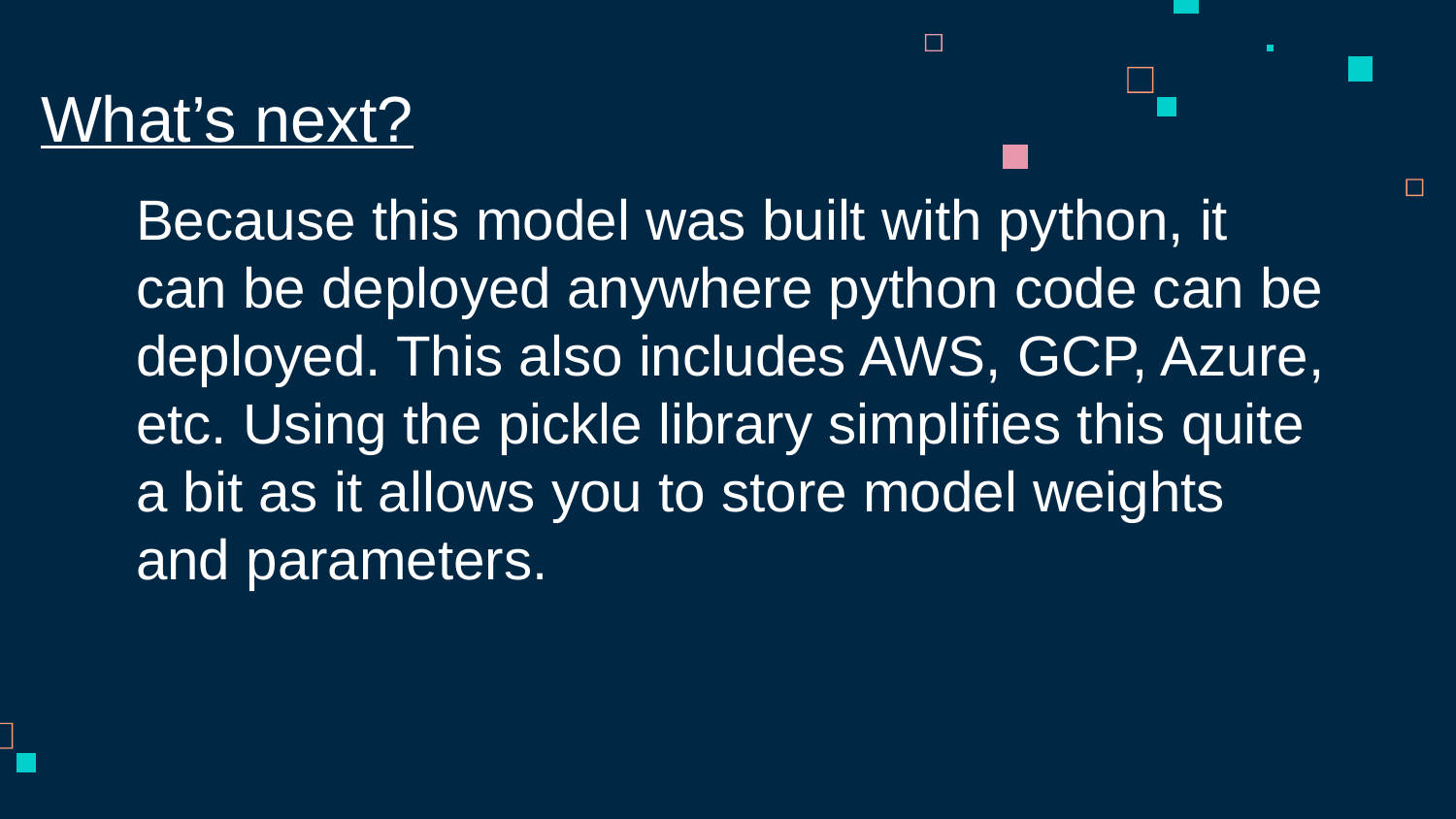

# What’s next?
Because this model was built with python, it can be deployed anywhere python code can be deployed. This also includes AWS, GCP, Azure, etc. Using the pickle library simplifies this quite a bit as it allows you to store model weights and parameters.